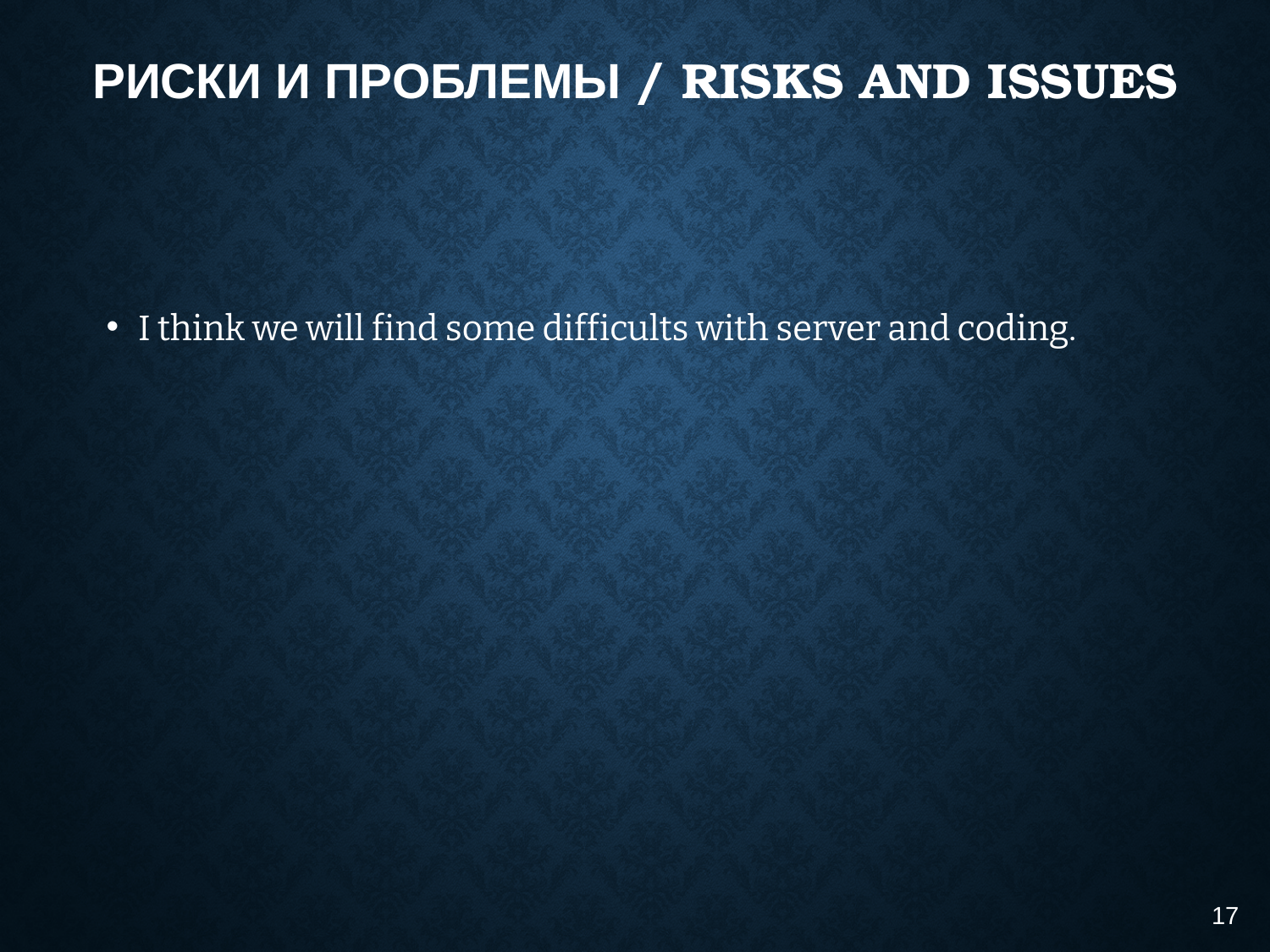

# Риски и Проблемы / Risks and Issues
I think we will find some difficults with server and coding.
17